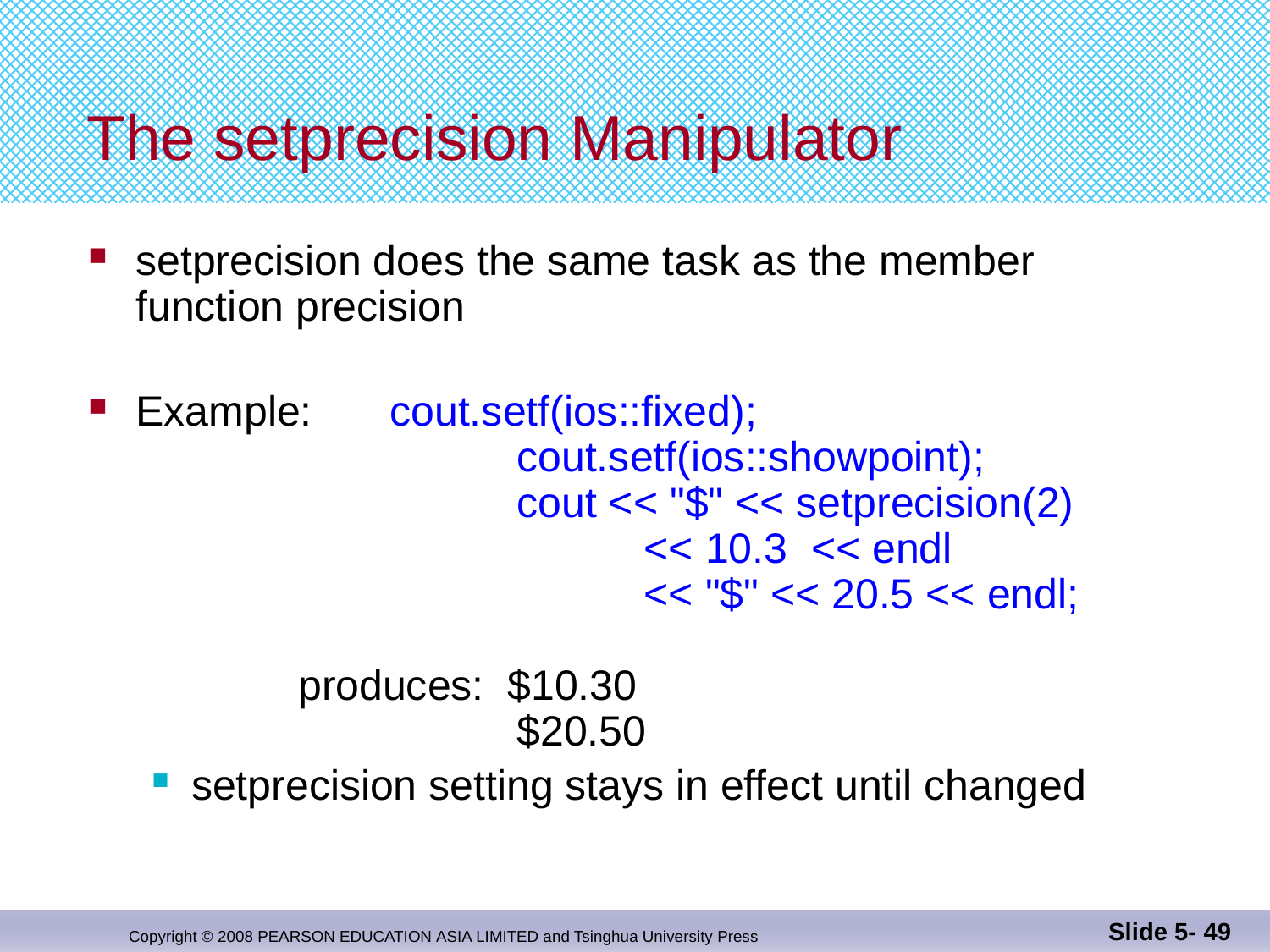

# The setprecision Manipulator
setprecision does the same task as the member
function precision
Example:   	cout.setf(ios::fixed);
   			cout.setf(ios::showpoint);
 			cout << "$" << setprecision(2)
				<< 10.3  << endl
				<< "$" << 20.5 << endl;
	   produces:  $10.30
 			$20.50
setprecision setting stays in effect until changed
Slide 5- 49